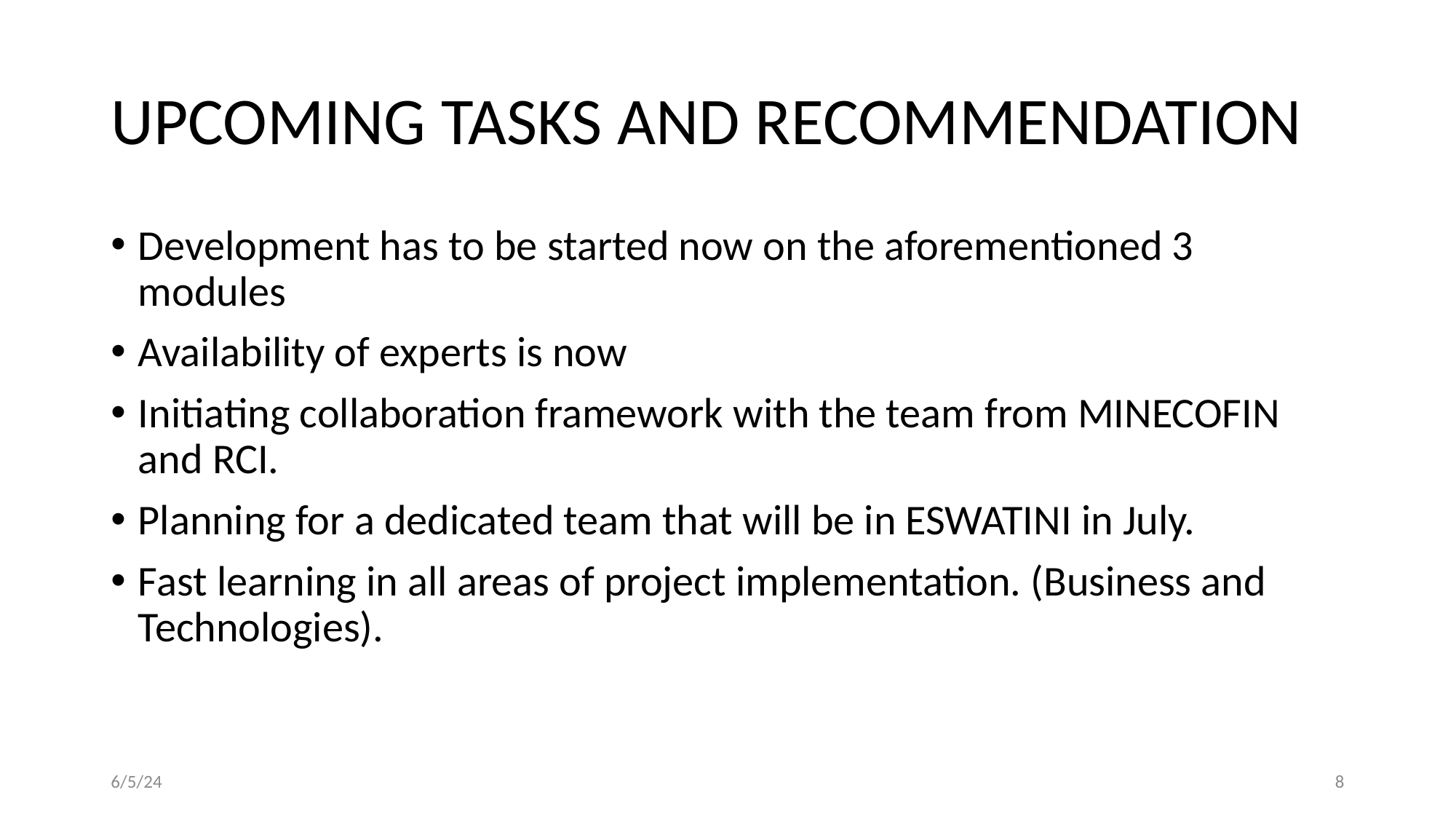

# UPCOMING TASKS AND RECOMMENDATION
Development has to be started now on the aforementioned 3 modules
Availability of experts is now
Initiating collaboration framework with the team from MINECOFIN and RCI.
Planning for a dedicated team that will be in ESWATINI in July.
Fast learning in all areas of project implementation. (Business and Technologies).

6/5/24
8